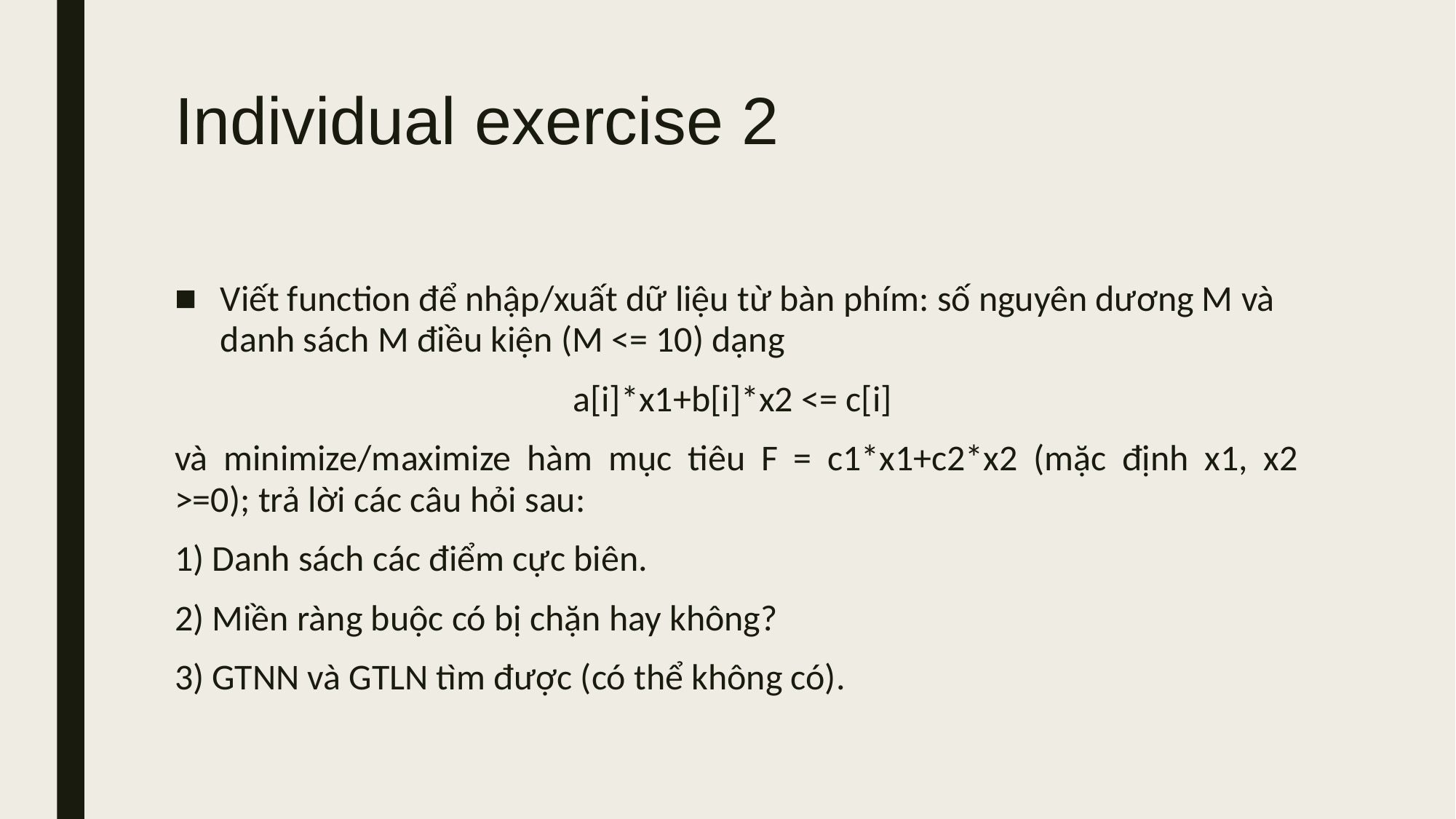

# Individual exercise 2
Viết function để nhập/xuất dữ liệu từ bàn phím: số nguyên dương M và danh sách M điều kiện (M <= 10) dạng
a[i]*x1+b[i]*x2 <= c[i]
và minimize/maximize hàm mục tiêu F = c1*x1+c2*x2 (mặc định x1, x2 >=0); trả lời các câu hỏi sau:
1) Danh sách các điểm cực biên.
2) Miền ràng buộc có bị chặn hay không?
3) GTNN và GTLN tìm được (có thể không có).